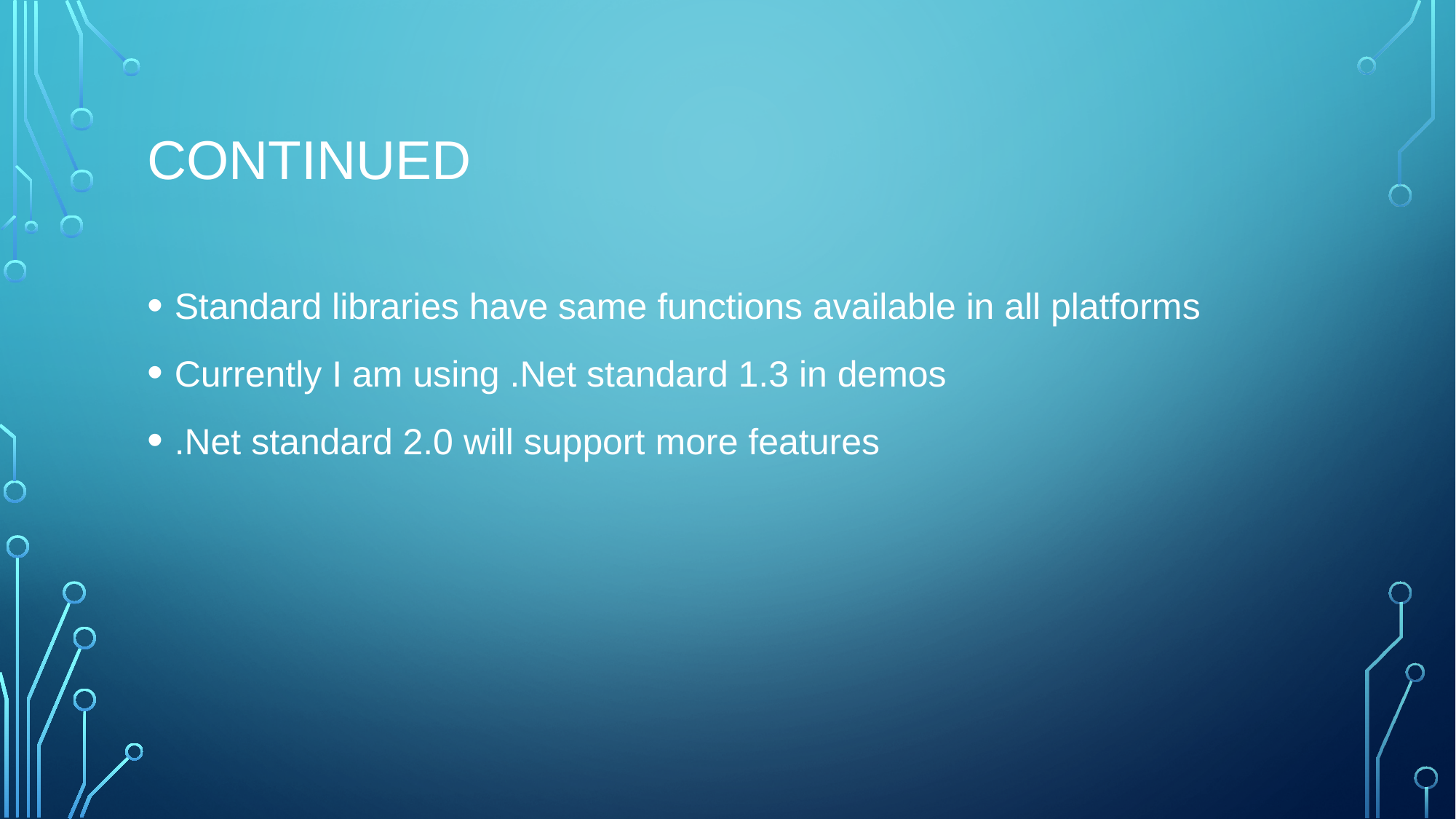

# Continued
Standard libraries have same functions available in all platforms
Currently I am using .Net standard 1.3 in demos
.Net standard 2.0 will support more features